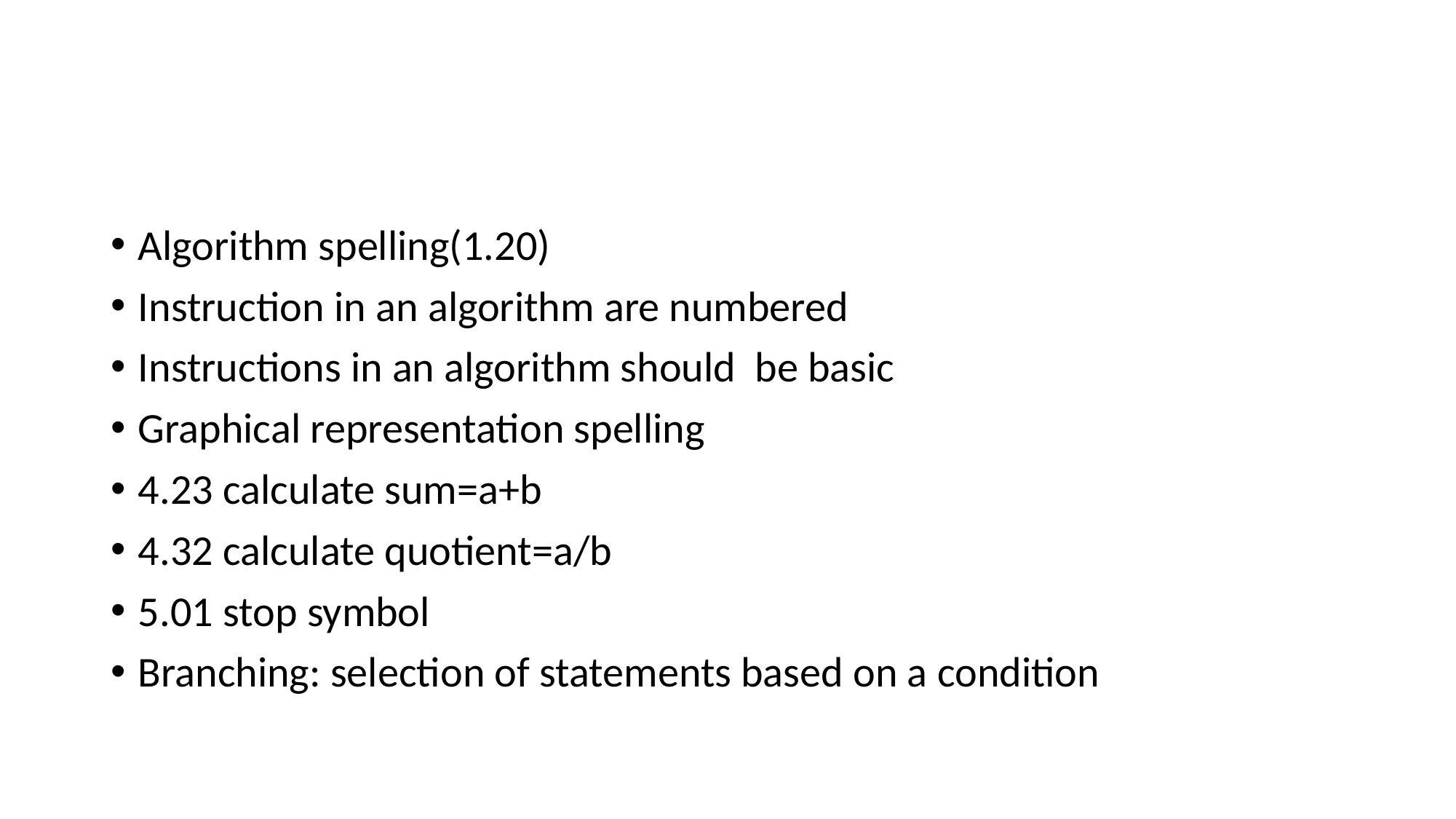

#
Algorithm spelling(1.20)
Instruction in an algorithm are numbered
Instructions in an algorithm should  be basic
Graphical representation spelling
4.23 calculate sum=a+b
4.32 calculate quotient=a/b
5.01 stop symbol
Branching: selection of statements based on a condition